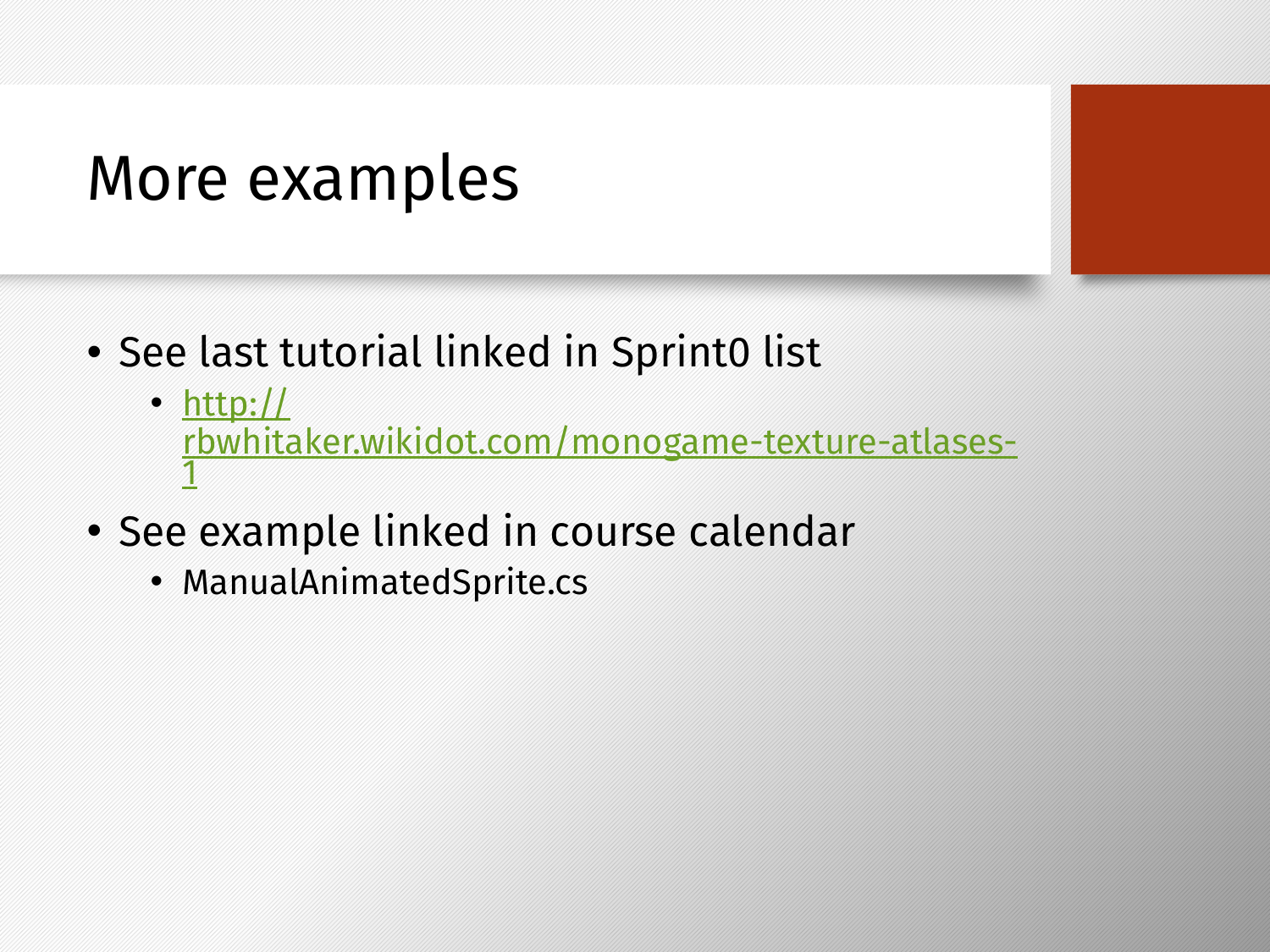

# More examples
See last tutorial linked in Sprint0 list
http://rbwhitaker.wikidot.com/monogame-texture-atlases-1
See example linked in course calendar
ManualAnimatedSprite.cs